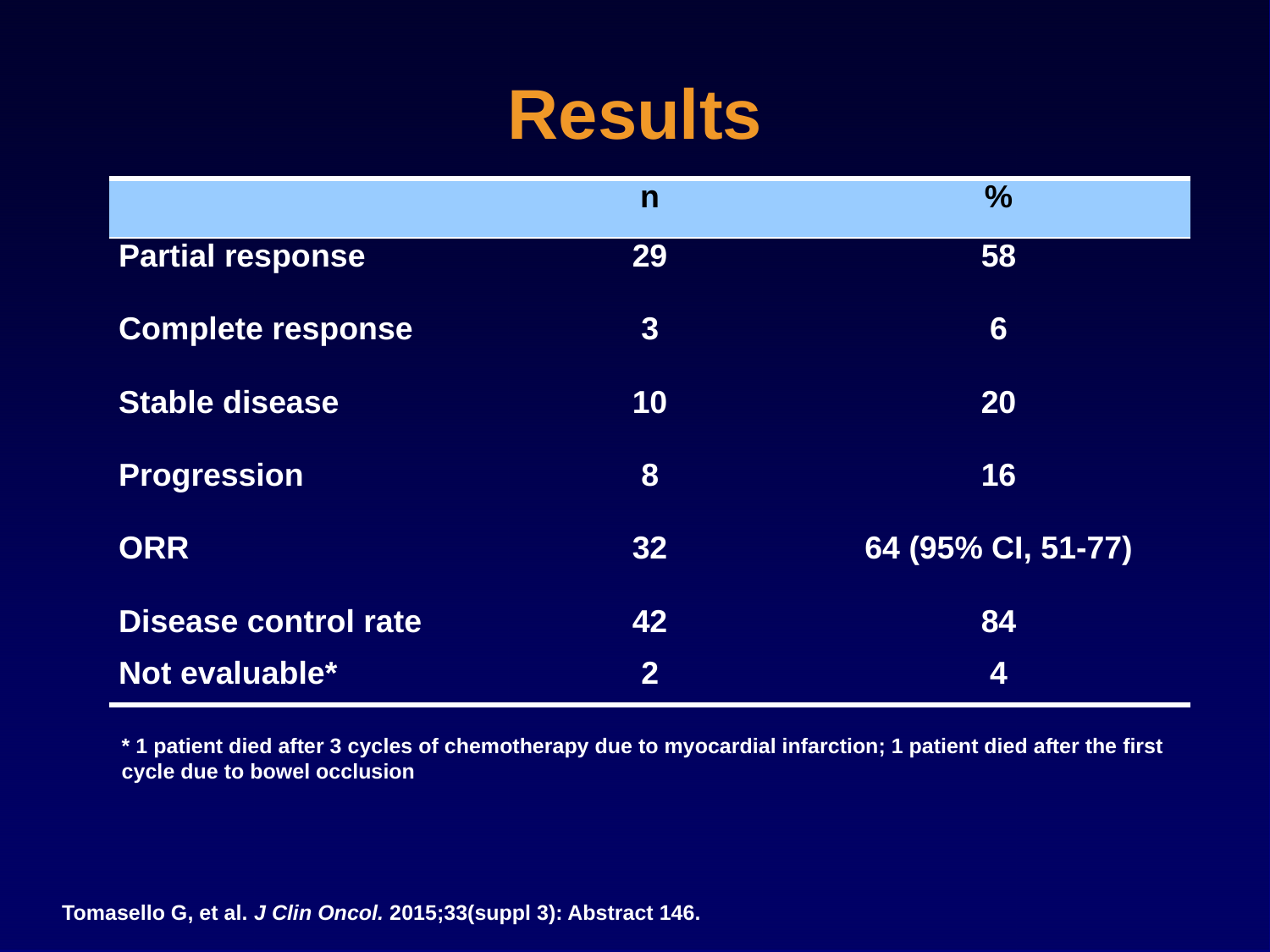

# Results
|  | n | % |
| --- | --- | --- |
| Partial response | 29 | 58 |
| Complete response | 3 | 6 |
| Stable disease | 10 | 20 |
| Progression | 8 | 16 |
| ORR | 32 | 64 (95% CI, 51-77) |
| Disease control rate | 42 | 84 |
| Not evaluable\* | 2 | 4 |
* 1 patient died after 3 cycles of chemotherapy due to myocardial infarction; 1 patient died after the first cycle due to bowel occlusion

Tomasello G, et al. J Clin Oncol. 2015;33(suppl 3): Abstract 146.